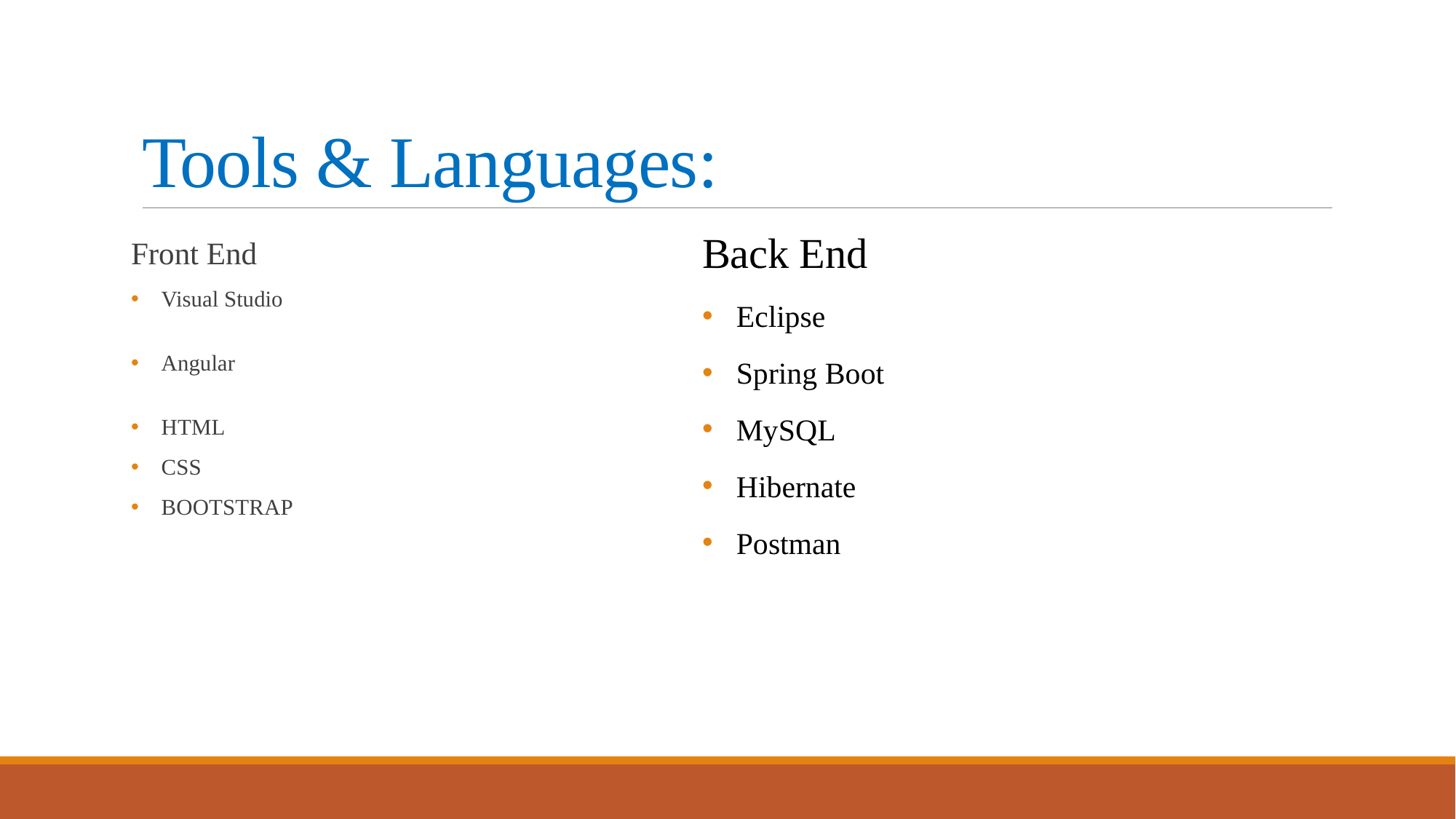

# Tools & Languages:
Back End
Eclipse
Spring Boot
MySQL
Hibernate
Postman
Front End
Visual Studio
Angular
HTML
CSS
BOOTSTRAP